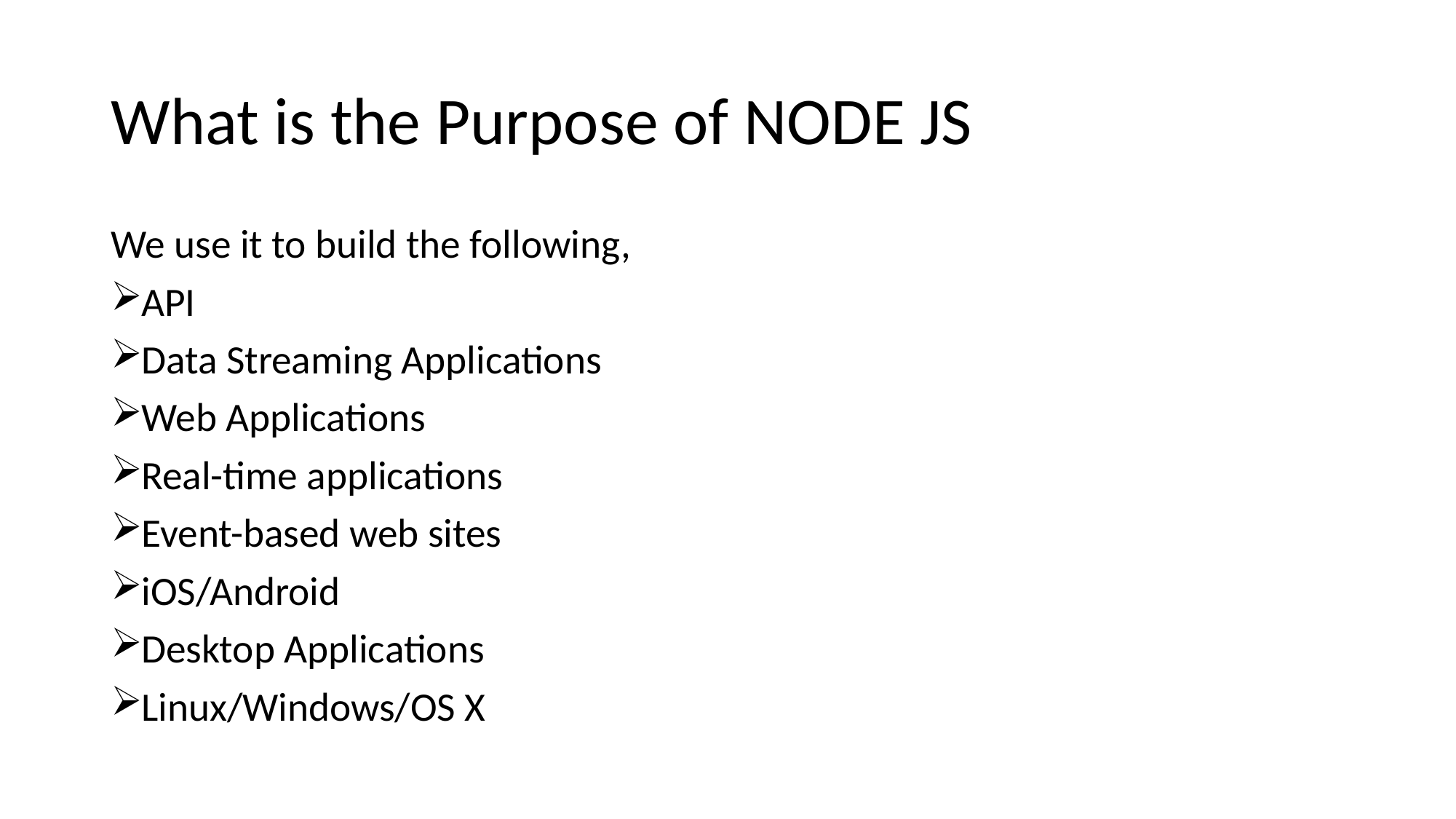

# What is the Purpose of NODE JS
We use it to build the following,
API
Data Streaming Applications
Web Applications
Real-time applications
Event-based web sites
iOS/Android
Desktop Applications
Linux/Windows/OS X